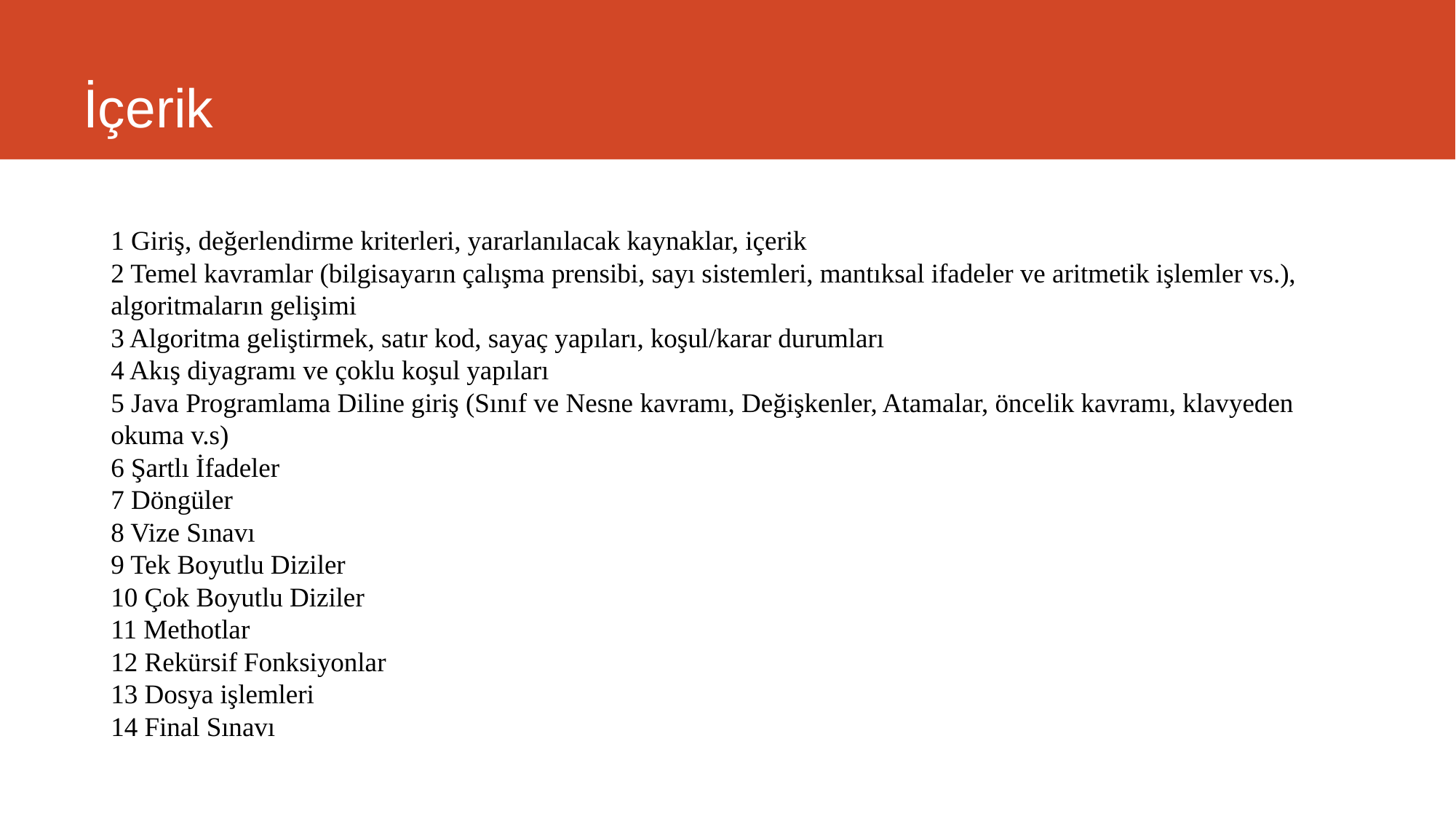

# İçerik
1 Giriş, değerlendirme kriterleri, yararlanılacak kaynaklar, içerik
2 Temel kavramlar (bilgisayarın çalışma prensibi, sayı sistemleri, mantıksal ifadeler ve aritmetik işlemler vs.), algoritmaların gelişimi
3 Algoritma geliştirmek, satır kod, sayaç yapıları, koşul/karar durumları
4 Akış diyagramı ve çoklu koşul yapıları
5 Java Programlama Diline giriş (Sınıf ve Nesne kavramı, Değişkenler, Atamalar, öncelik kavramı, klavyeden okuma v.s)
6 Şartlı İfadeler
7 Döngüler
8 Vize Sınavı
9 Tek Boyutlu Diziler
10 Çok Boyutlu Diziler
11 Methotlar
12 Rekürsif Fonksiyonlar
13 Dosya işlemleri
14 Final Sınavı